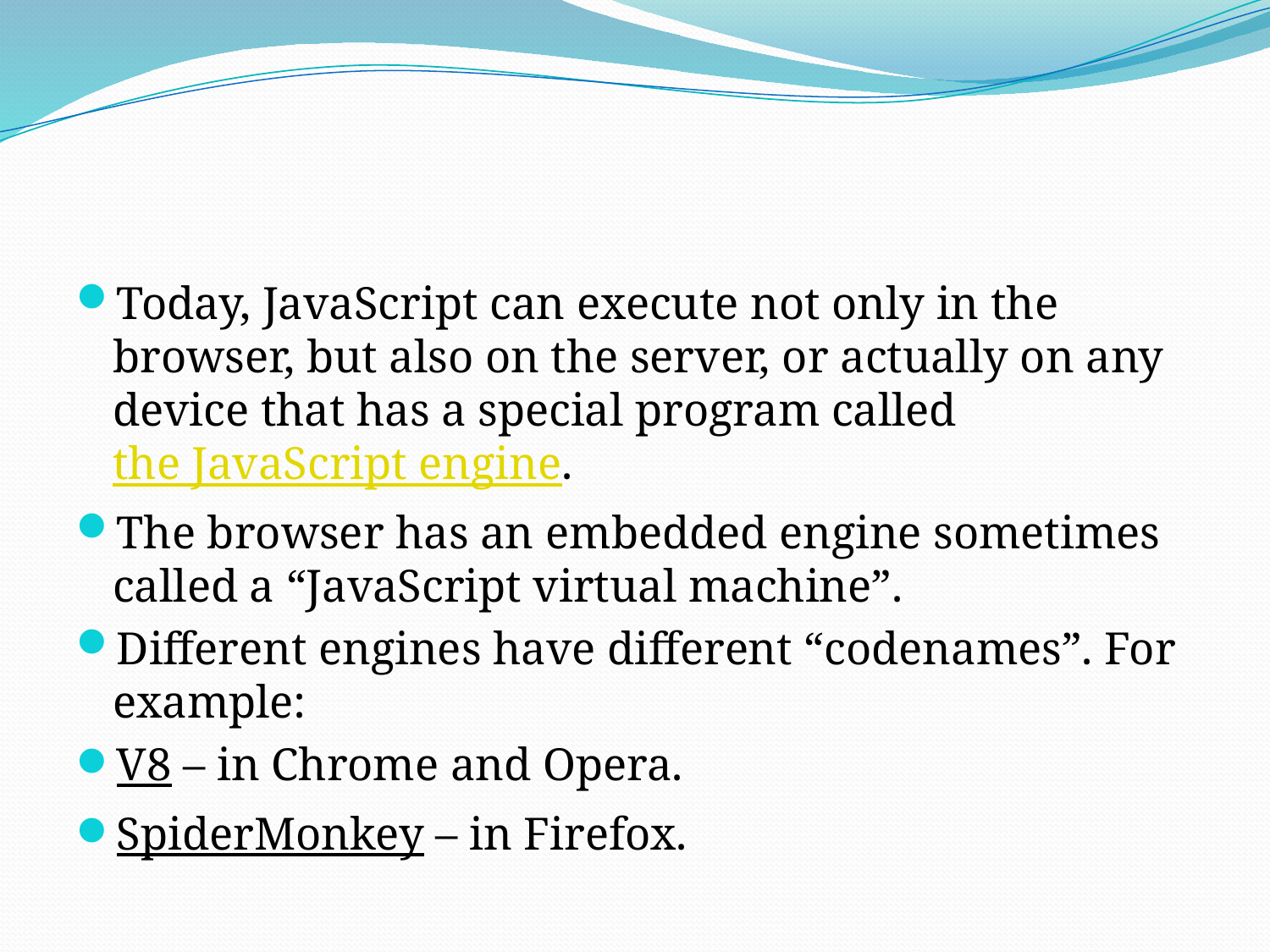

Today, JavaScript can execute not only in the browser, but also on the server, or actually on any device that has a special program called the JavaScript engine.
The browser has an embedded engine sometimes called a “JavaScript virtual machine”.
Different engines have different “codenames”. For example:
V8 – in Chrome and Opera.
SpiderMonkey – in Firefox.